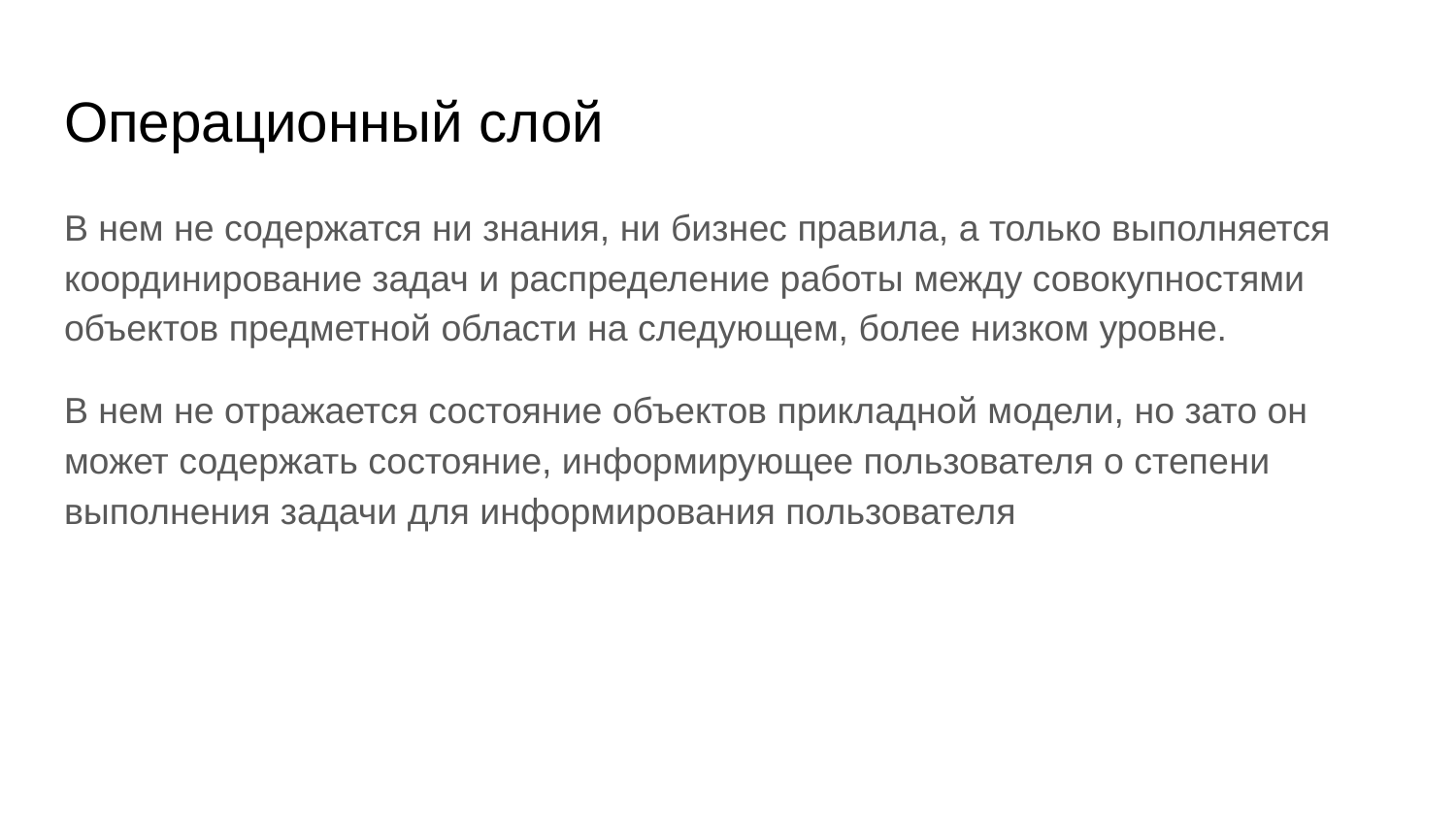

# Операционный слой
В нем не со­держатся ни знания, ни бизнес правила, а только выполняется координирование задач и распределе­ние работы между совокупностями объектов предметной об­ласти на следующем, более низком уровне.
В нем не отражает­ся состояние объектов прикладной модели, но зато он может содержать состояние, информирующее пользователя о степе­ни выполнения задачи для информирования пользователя